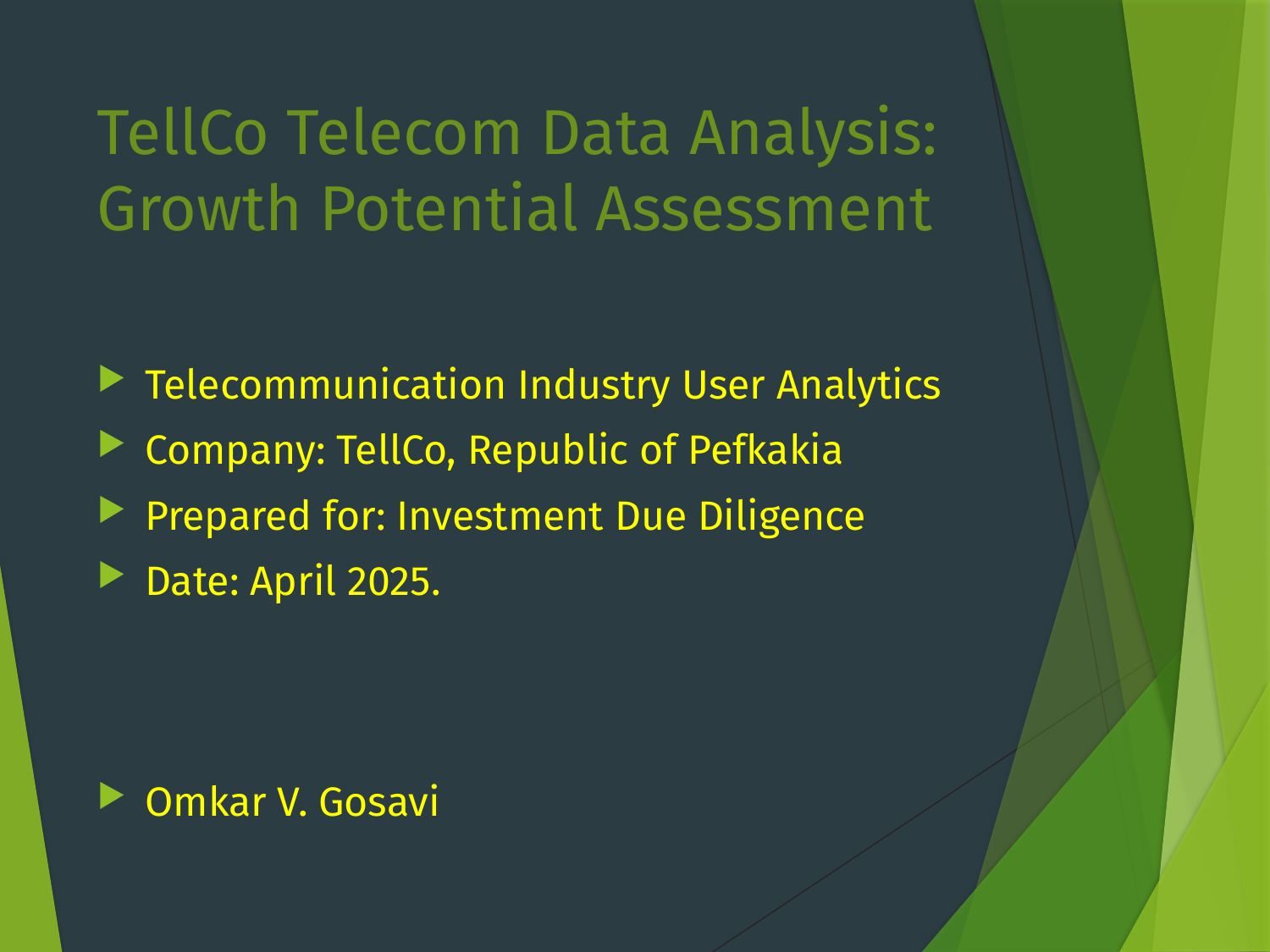

# TellCo Telecom Data Analysis: Growth Potential Assessment

Telecommunication Industry User Analytics
Company: TellCo, Republic of Pefkakia
Prepared for: Investment Due Diligence
Date: April 2025.

Omkar V. Gosavi